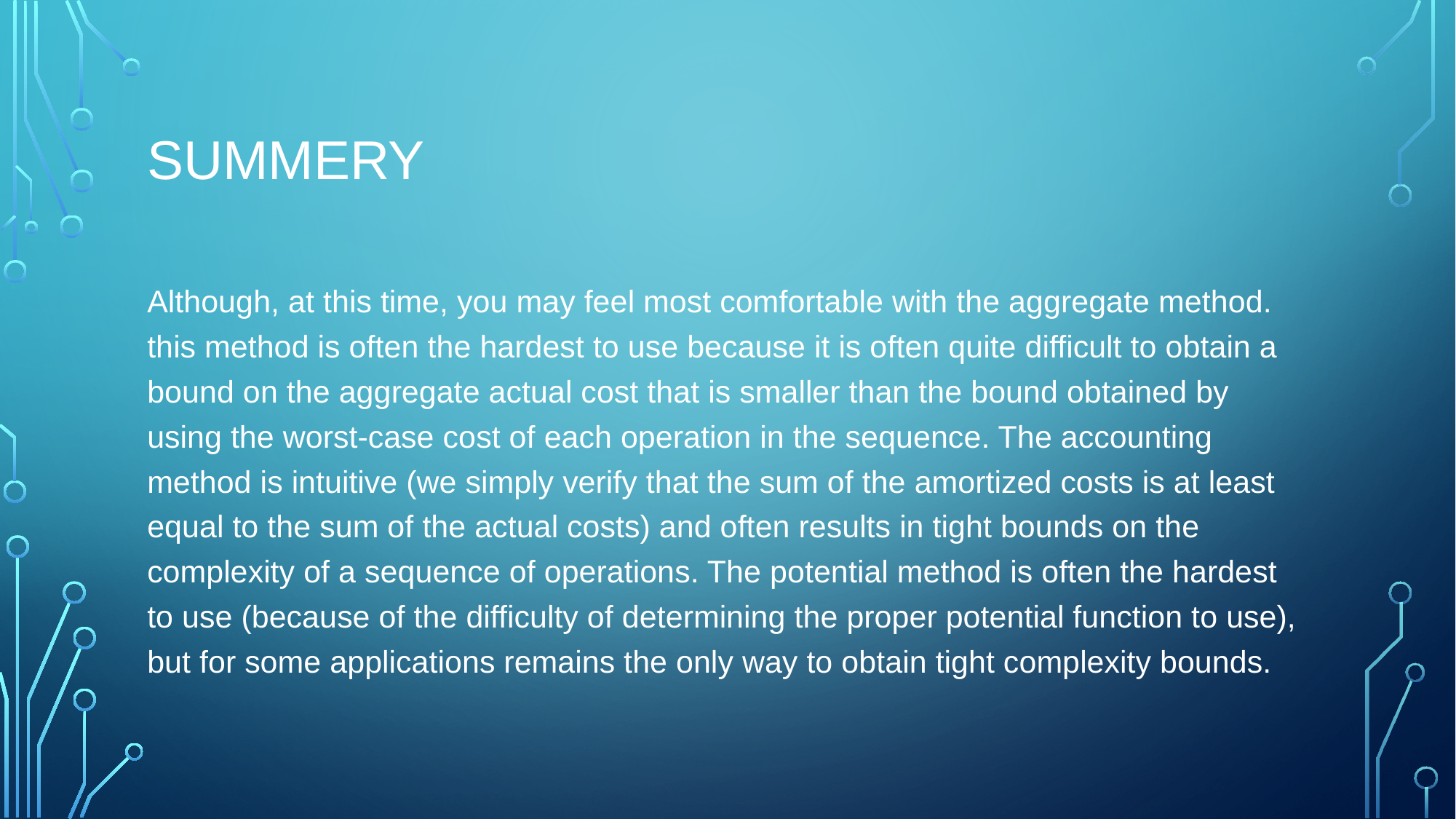

# Summery
Although, at this time, you may feel most comfortable with the aggregate method. this method is often the hardest to use because it is often quite difficult to obtain a bound on the aggregate actual cost that is smaller than the bound obtained by using the worst-case cost of each operation in the sequence. The accounting method is intuitive (we simply verify that the sum of the amortized costs is at least equal to the sum of the actual costs) and often results in tight bounds on the complexity of a sequence of operations. The potential method is often the hardest to use (because of the difficulty of determining the proper potential function to use), but for some applications remains the only way to obtain tight complexity bounds.